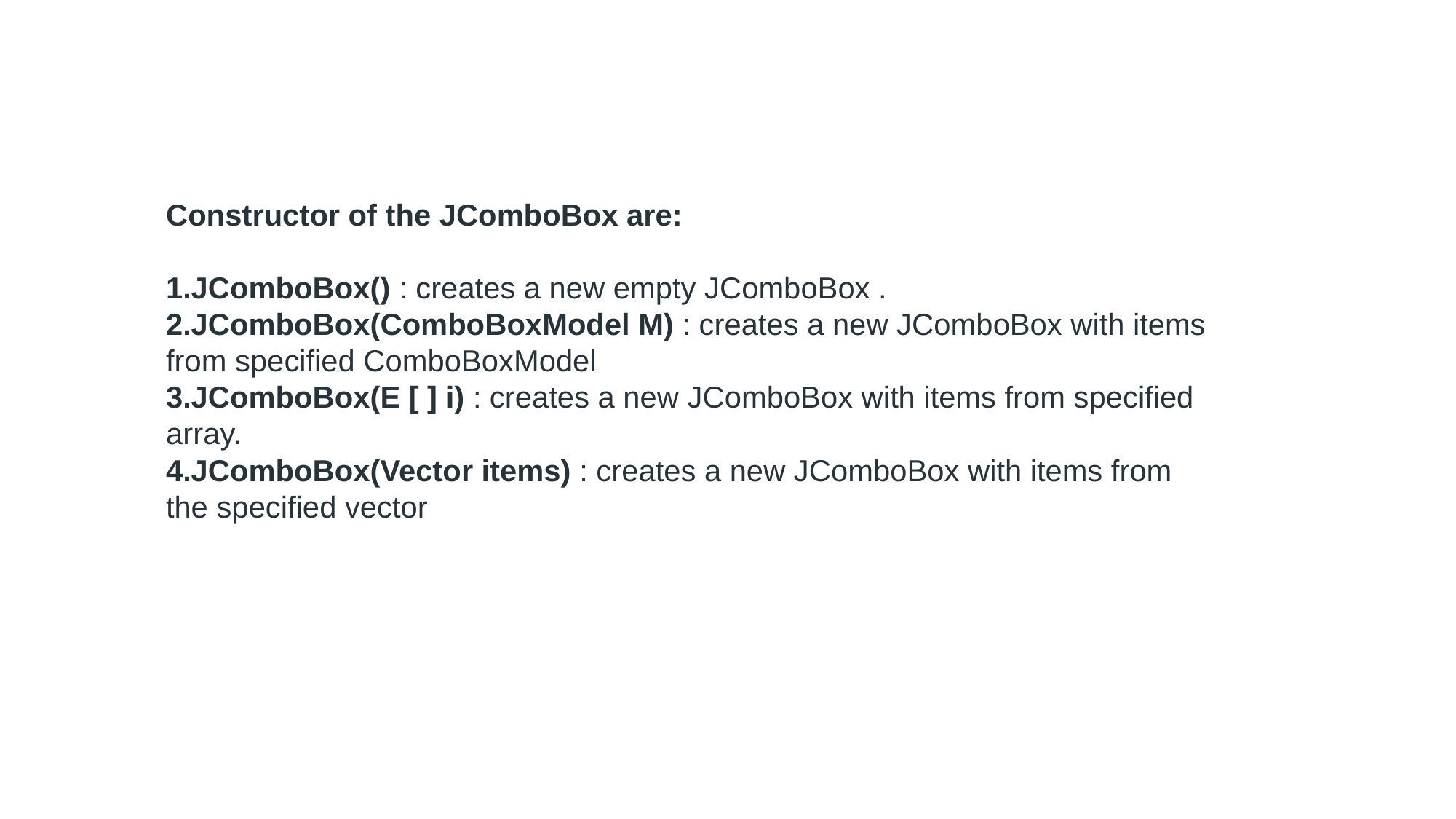

Constructor of the JComboBox are:
JComboBox() : creates a new empty JComboBox .
JComboBox(ComboBoxModel M) : creates a new JComboBox with items from specified ComboBoxModel
JComboBox(E [ ] i) : creates a new JComboBox with items from specified array.
JComboBox(Vector items) : creates a new JComboBox with items from the specified vector